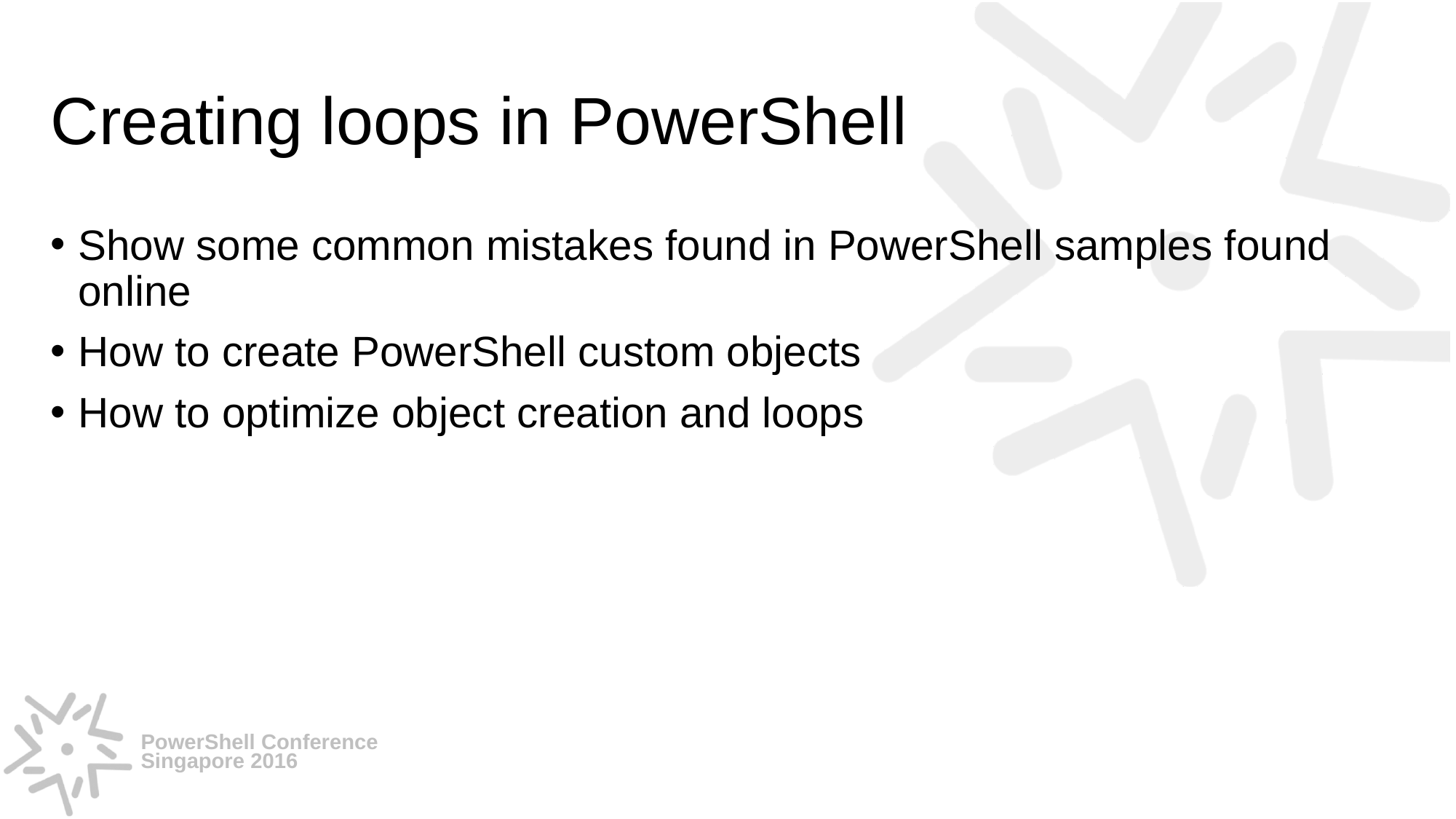

# Creating loops in PowerShell
Show some common mistakes found in PowerShell samples found online
How to create PowerShell custom objects
How to optimize object creation and loops